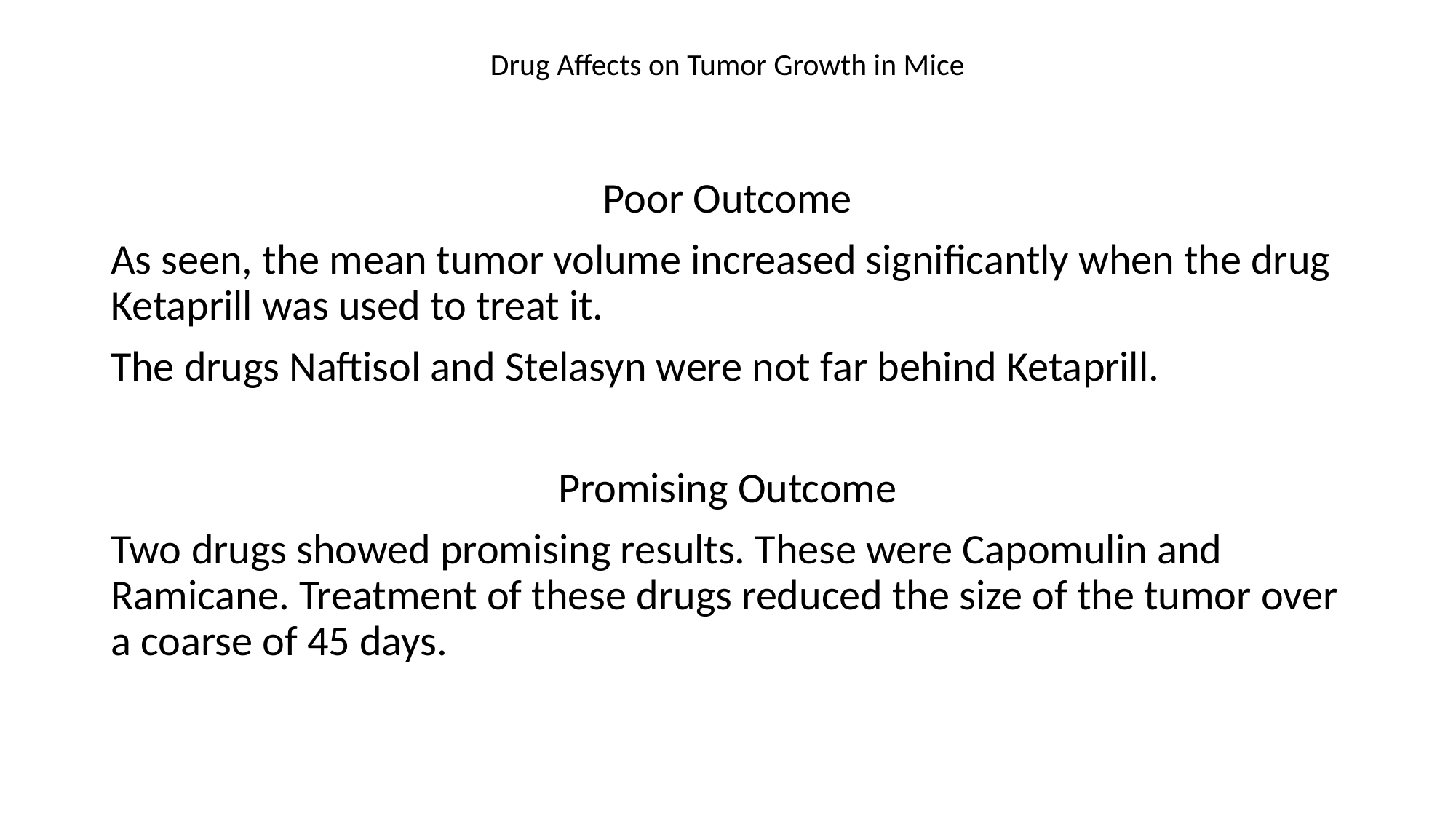

Drug Affects on Tumor Growth in Mice
Poor Outcome
As seen, the mean tumor volume increased significantly when the drug Ketaprill was used to treat it.
The drugs Naftisol and Stelasyn were not far behind Ketaprill.

Promising Outcome
Two drugs showed promising results. These were Capomulin and Ramicane. Treatment of these drugs reduced the size of the tumor over a coarse of 45 days.